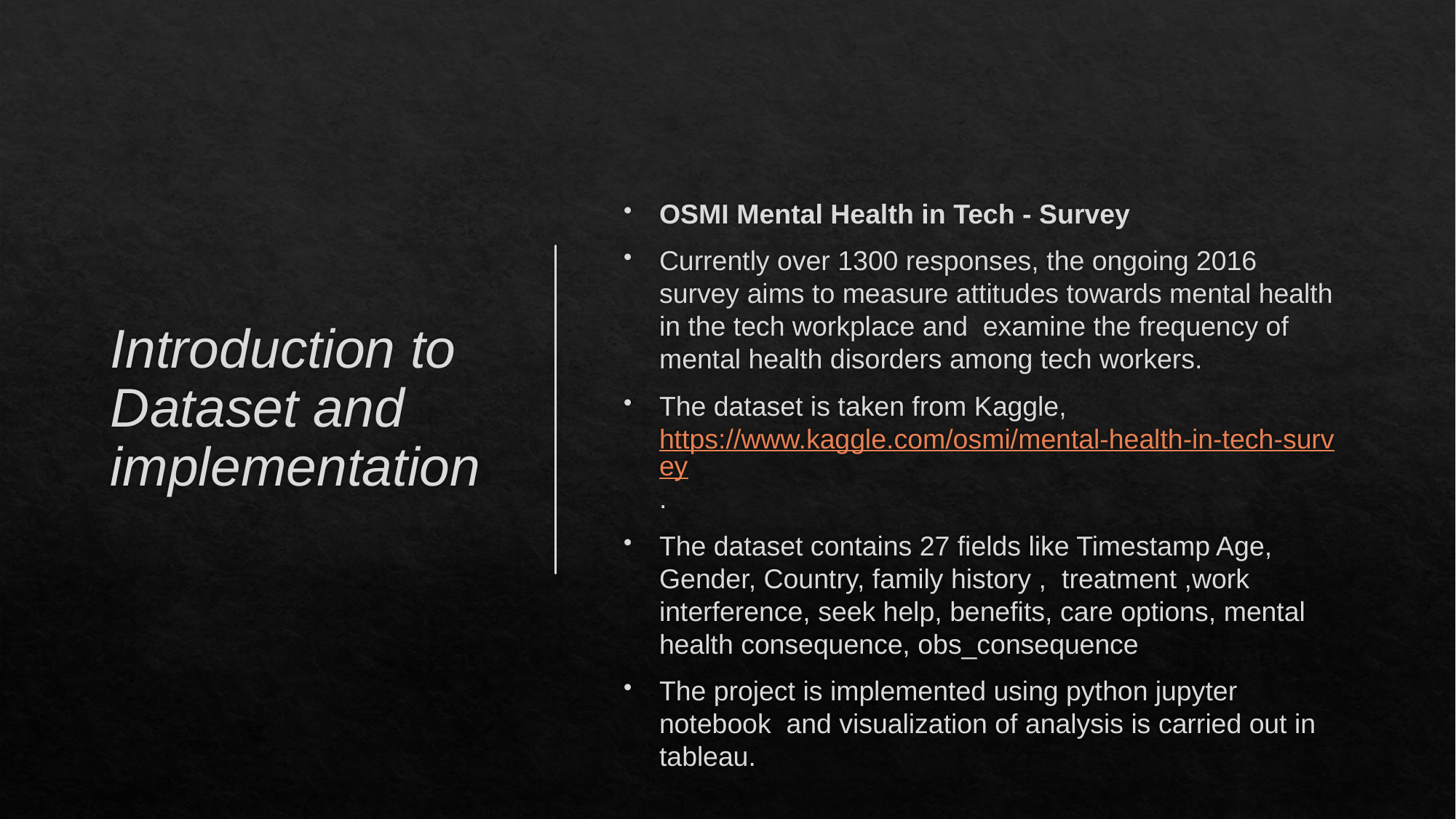

# Introduction to Dataset and implementation
OSMI Mental Health in Tech - Survey
Currently over 1300 responses, the ongoing 2016 survey aims to measure attitudes towards mental health in the tech workplace and  examine the frequency of mental health disorders among tech workers.
The dataset is taken from Kaggle, https://www.kaggle.com/osmi/mental-health-in-tech-survey.
The dataset contains 27 fields like Timestamp Age, Gender, Country, family history ,  treatment ,work interference, seek help, benefits, care options, mental health consequence, obs_consequence
The project is implemented using python jupyter notebook  and visualization of analysis is carried out in tableau.